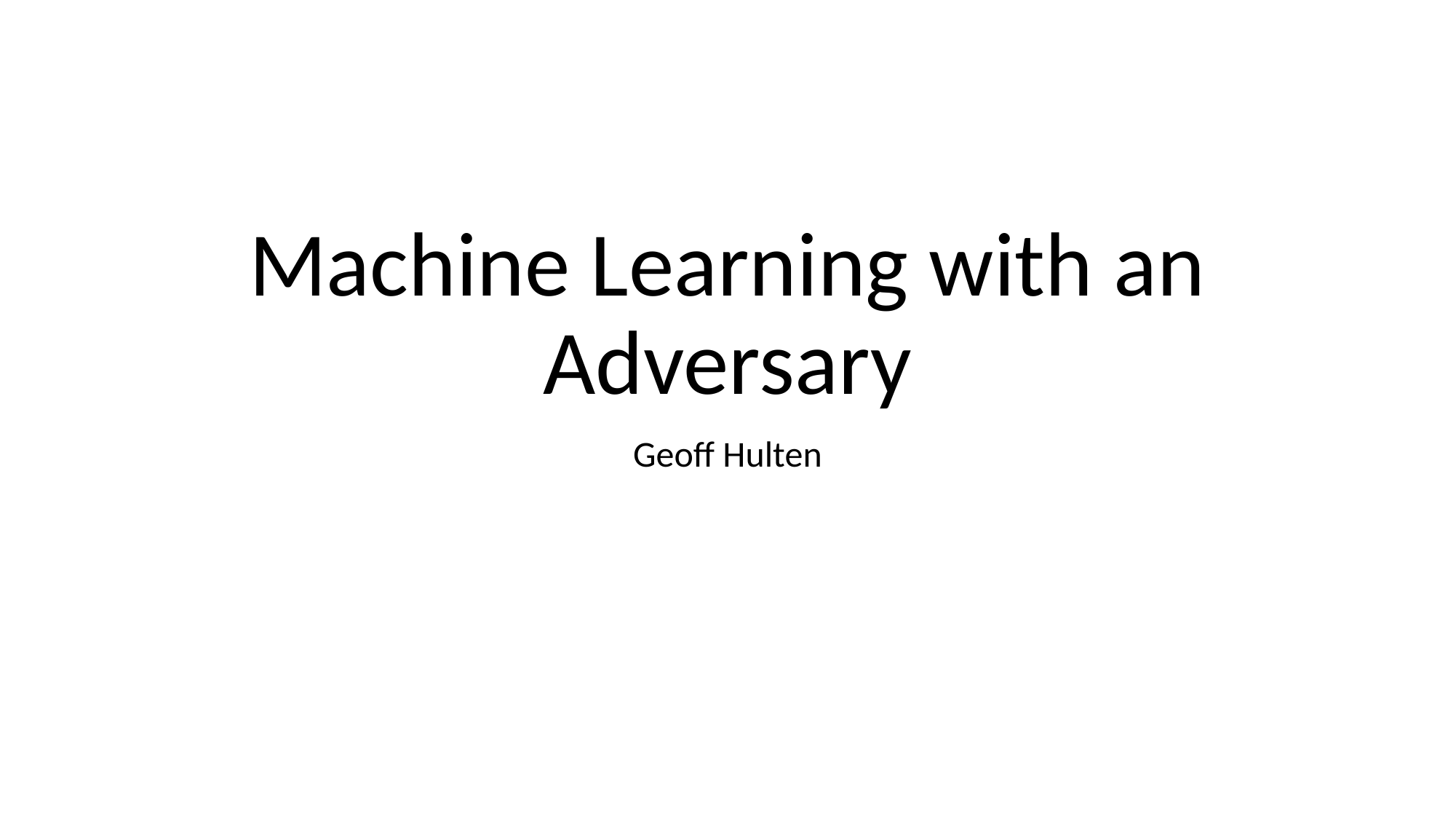

# Machine Learning with an Adversary
Geoff Hulten